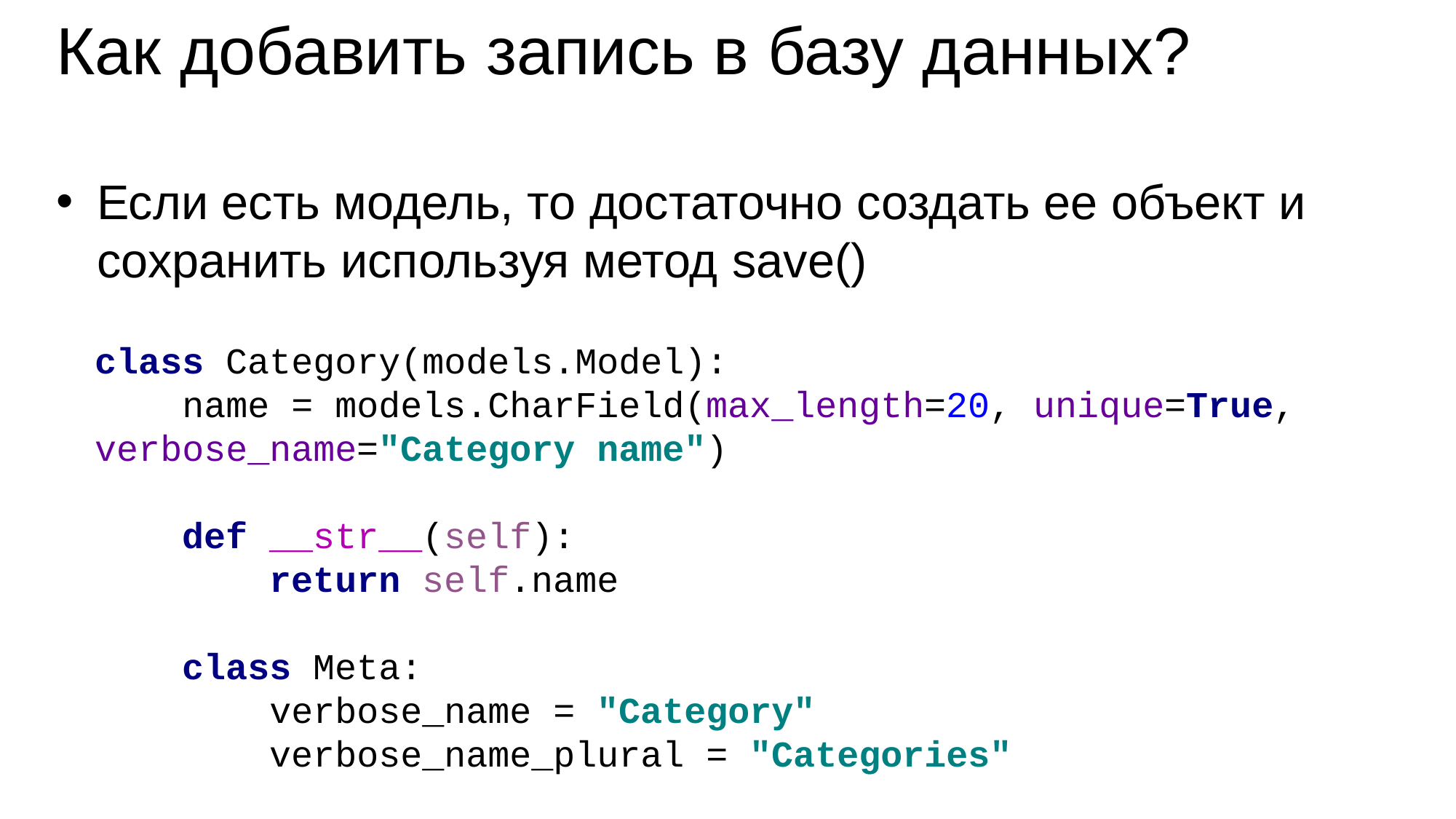

# Как добавить запись в базу данных?
Если есть модель, то достаточно создать ее объект и сохранить используя метод save()

class Category(models.Model):
    name = models.CharField(max_length=20, unique=True, verbose_name="Category name")
    def __str__(self):
        return self.name
    class Meta:
        verbose_name = "Category"
        verbose_name_plural = "Categories"